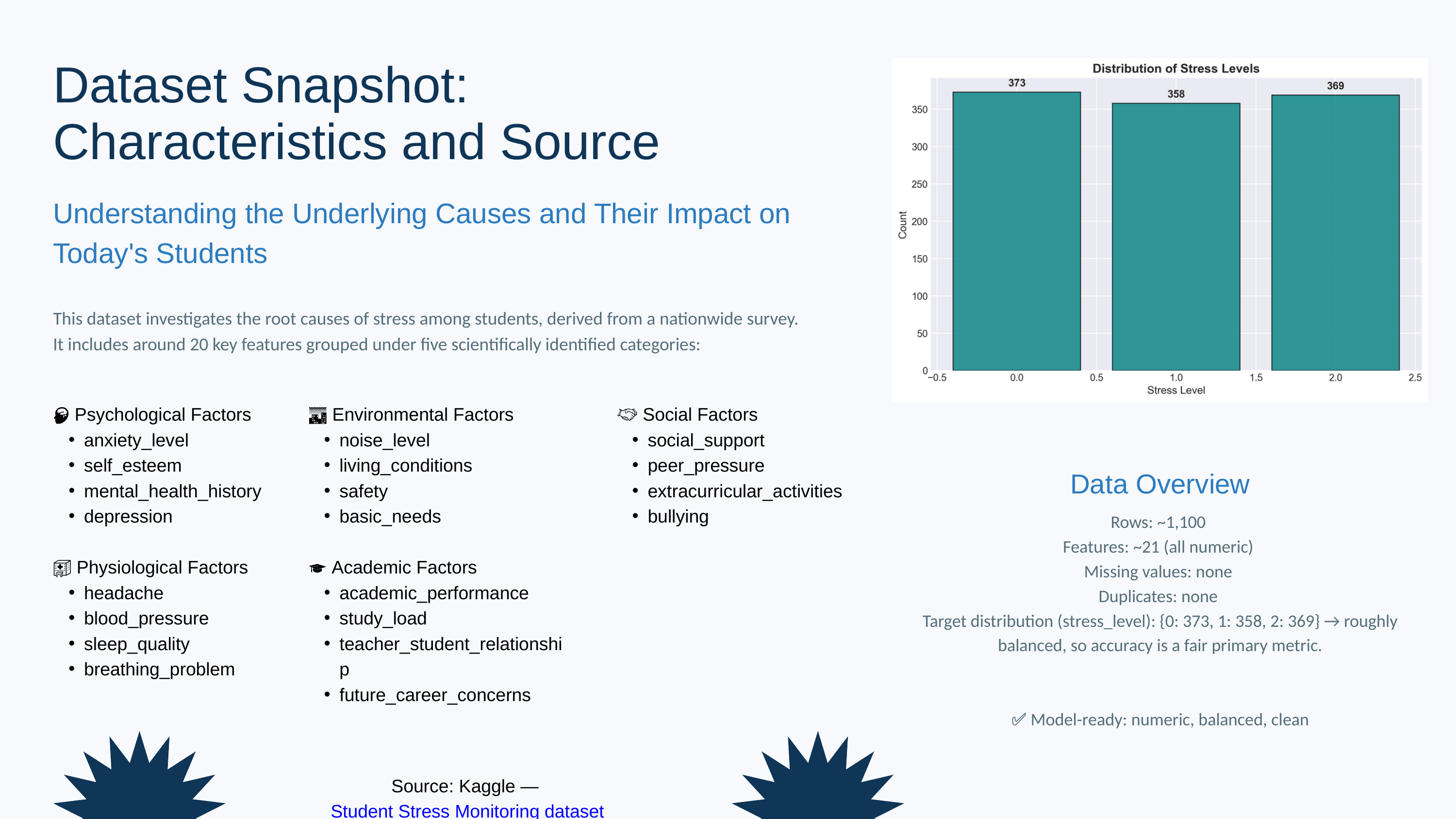

Dataset Snapshot: Characteristics and Source

Understanding the Underlying Causes and Their Impact on Today's Students

This dataset investigates the root causes of stress among students, derived from a nationwide survey.
It includes around 20 key features grouped under five scientifically identified categories:

🧠 Psychological Factors
anxiety_level
self_esteem
mental_health_history
depression

🏥 Physiological Factors
headache
blood_pressure
sleep_quality
breathing_problem
🌆 Environmental Factors
noise_level
living_conditions
safety
basic_needs

🎓 Academic Factors
academic_performance
study_load
teacher_student_relationship
future_career_concerns
🤝 Social Factors
social_support
peer_pressure
extracurricular_activities
bullying
Data Overview
Rows: ~1,100
Features: ~21 (all numeric)
Missing values: none
Duplicates: none
Target distribution (stress_level): {0: 373, 1: 358, 2: 369} → roughly balanced, so accuracy is a fair primary metric.

✅ Model-ready: numeric, balanced, clean

Source: Kaggle — Student Stress Monitoring dataset